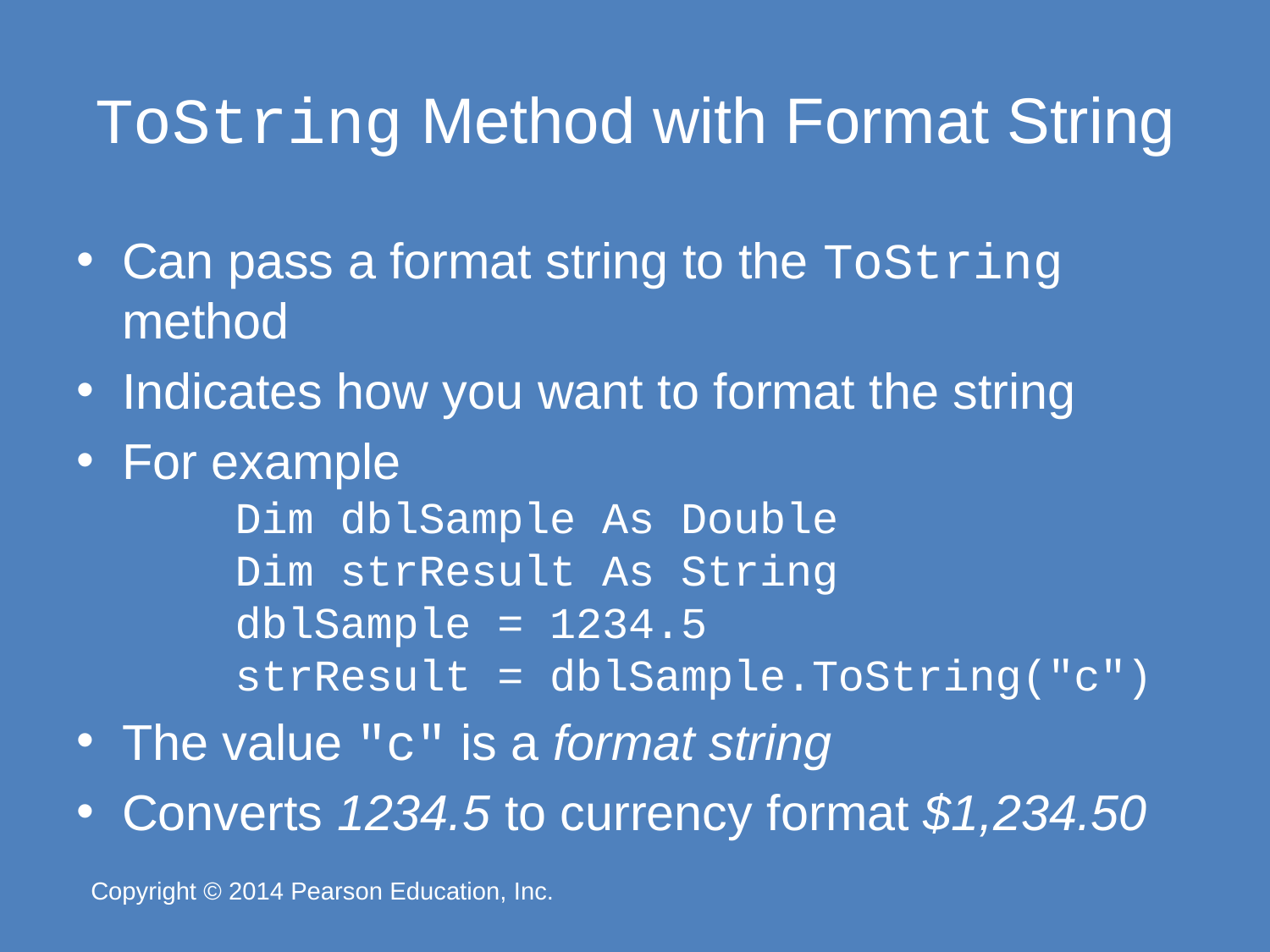

# ToString Method with Format String
Can pass a format string to the ToString method
Indicates how you want to format the string
For example
	Dim dblSample As Double
	Dim strResult As String
	dblSample = 1234.5
	strResult = dblSample.ToString("c")
The value "c" is a format string
Converts 1234.5 to currency format $1,234.50